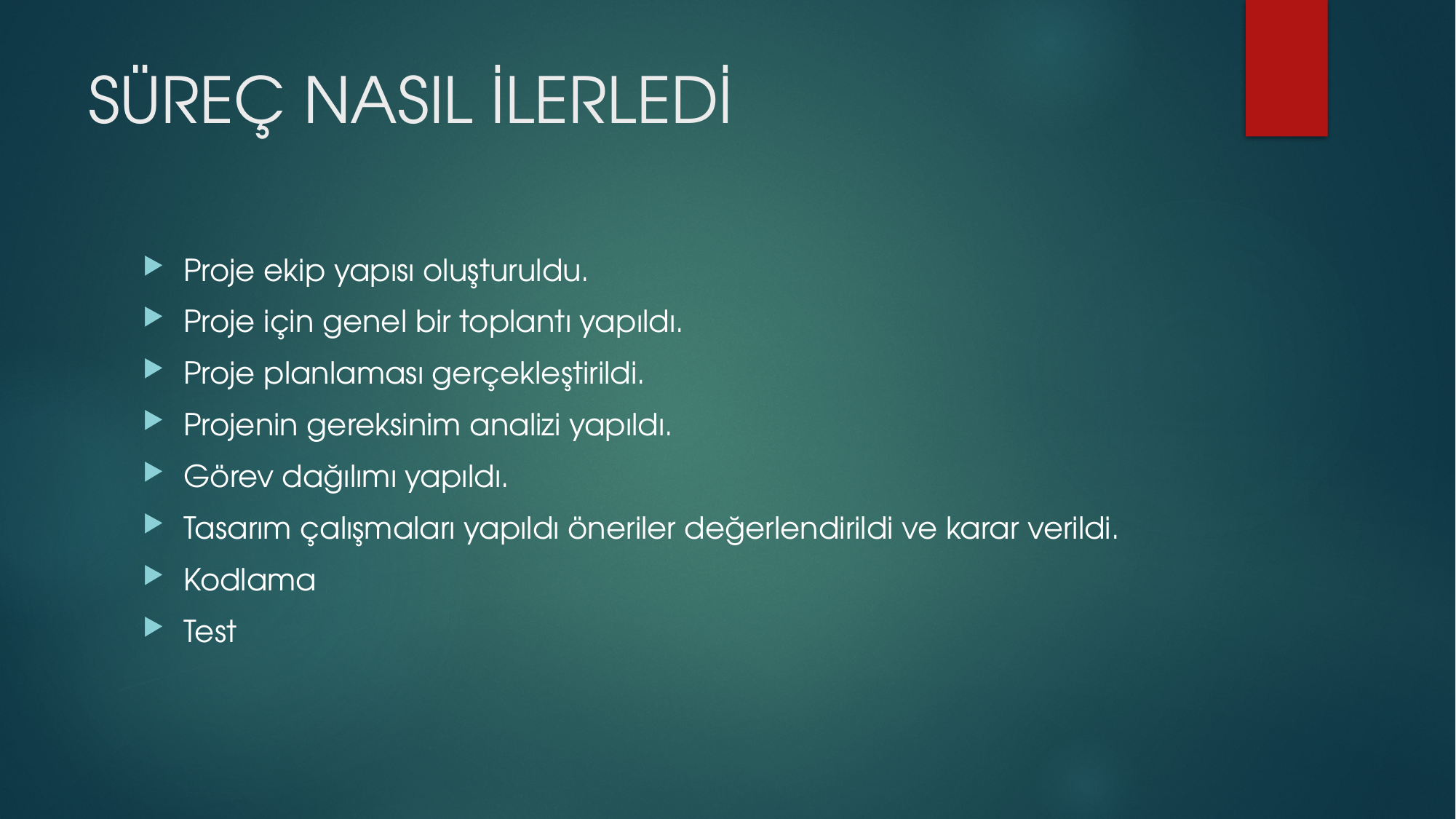

# SÜREÇ NASIL İLERLEDİ
Proje ekip yapısı oluşturuldu.
Proje için genel bir toplantı yapıldı.
Proje planlaması gerçekleştirildi.
Projenin gereksinim analizi yapıldı.
Görev dağılımı yapıldı.
Tasarım çalışmaları yapıldı öneriler değerlendirildi ve karar verildi.
Kodlama
Test